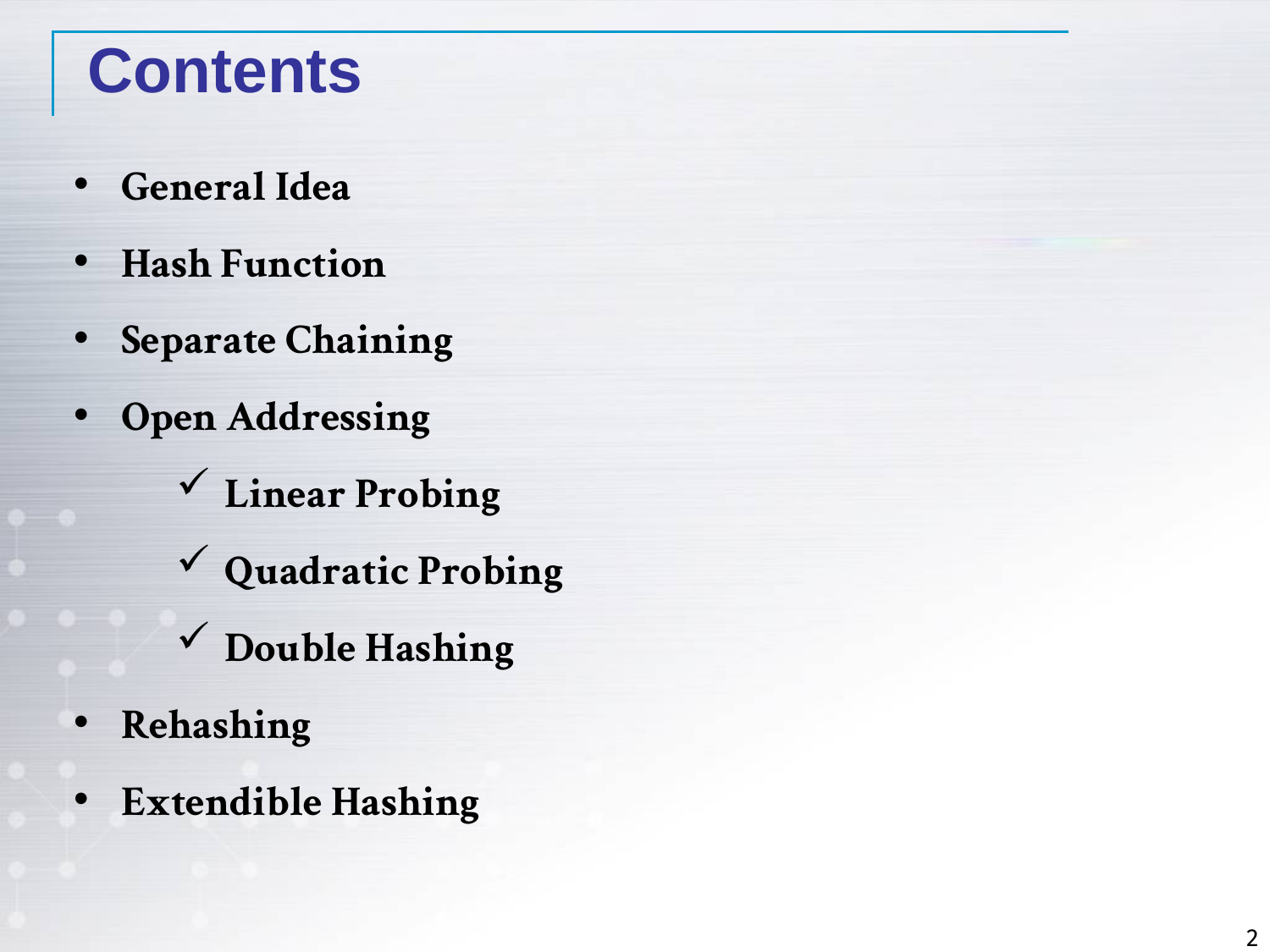

Contents
General Idea
Hash Function
Separate Chaining
Open Addressing
Linear Probing
Quadratic Probing
Double Hashing
Rehashing
Extendible Hashing

2